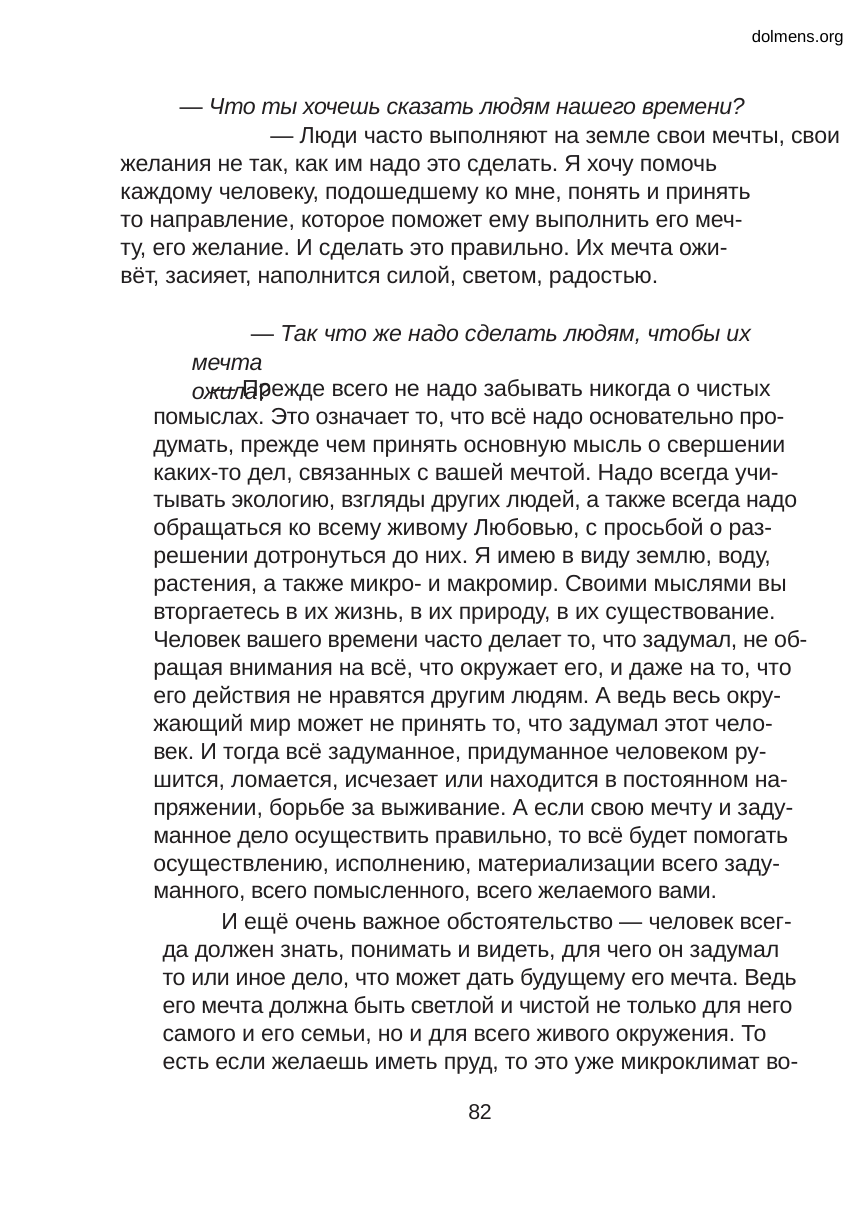

dolmens.org

— Что ты хочешь сказать людям нашего времени?
	— Люди часто выполняют на земле свои мечты, свои
желания не так, как им надо это сделать. Я хочу помочь
каждому человеку, подошедшему ко мне, понять и принять
то направление, которое поможет ему выполнить его меч-
ту, его желание. И сделать это правильно. Их мечта ожи-
вёт, засияет, наполнится силой, светом, радостью.

— Так что же надо сделать людям, чтобы их мечта
ожила?

— Прежде всего не надо забывать никогда о чистых
помыслах. Это означает то, что всё надо основательно про-
думать, прежде чем принять основную мысль о свершении
каких-то дел, связанных с вашей мечтой. Надо всегда учи-
тывать экологию, взгляды других людей, а также всегда надо
обращаться ко всему живому Любовью, с просьбой о раз-
решении дотронуться до них. Я имею в виду землю, воду,
растения, а также микро- и макромир. Своими мыслями вы
вторгаетесь в их жизнь, в их природу, в их существование.
Человек вашего времени часто делает то, что задумал, не об-
ращая внимания на всё, что окружает его, и даже на то, что
его действия не нравятся другим людям. А ведь весь окру-
жающий мир может не принять то, что задумал этот чело-
век. И тогда всё задуманное, придуманное человеком ру-
шится, ломается, исчезает или находится в постоянном на-
пряжении, борьбе за выживание. А если свою мечту и заду-
манное дело осуществить правильно, то всё будет помогать
осуществлению, исполнению, материализации всего заду-
манного, всего помысленного, всего желаемого вами.

И ещё очень важное обстоятельство — человек всег-
да должен знать, понимать и видеть, для чего он задумал
то или иное дело, что может дать будущему его мечта. Ведь
его мечта должна быть светлой и чистой не только для него
самого и его семьи, но и для всего живого окружения. То
есть если желаешь иметь пруд, то это уже микроклимат во-

82